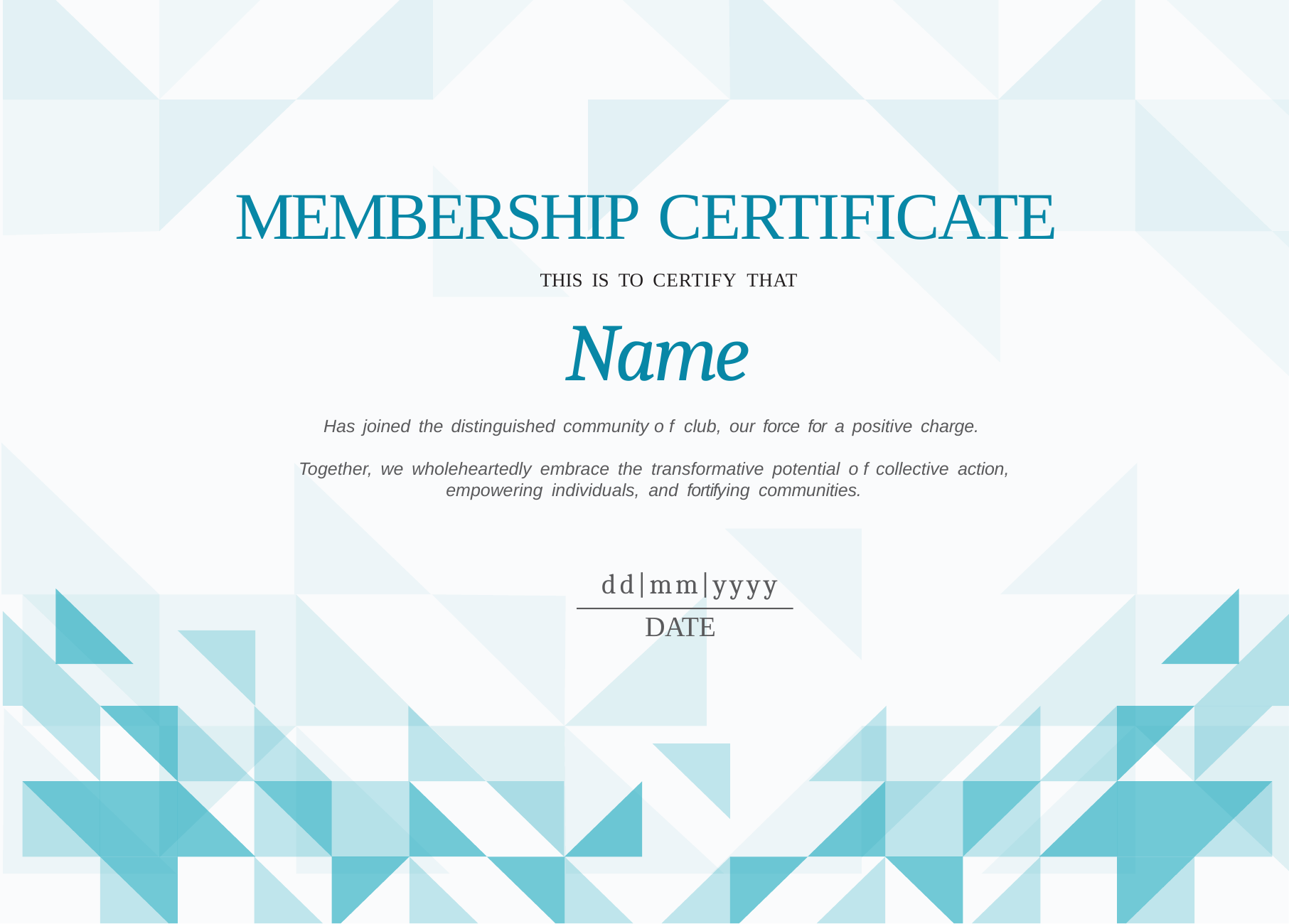

# MEMBERSHIP CERTIFICATE
THIS IS TO CERTIFY THAT
Name
Has joined the distinguished community o f     club, our force for a positive charge.
Together, we wholeheartedly embrace the transformative potential o f collective action, empowering individuals, and fortifying communities.
dd|mm|yyyy
DATE